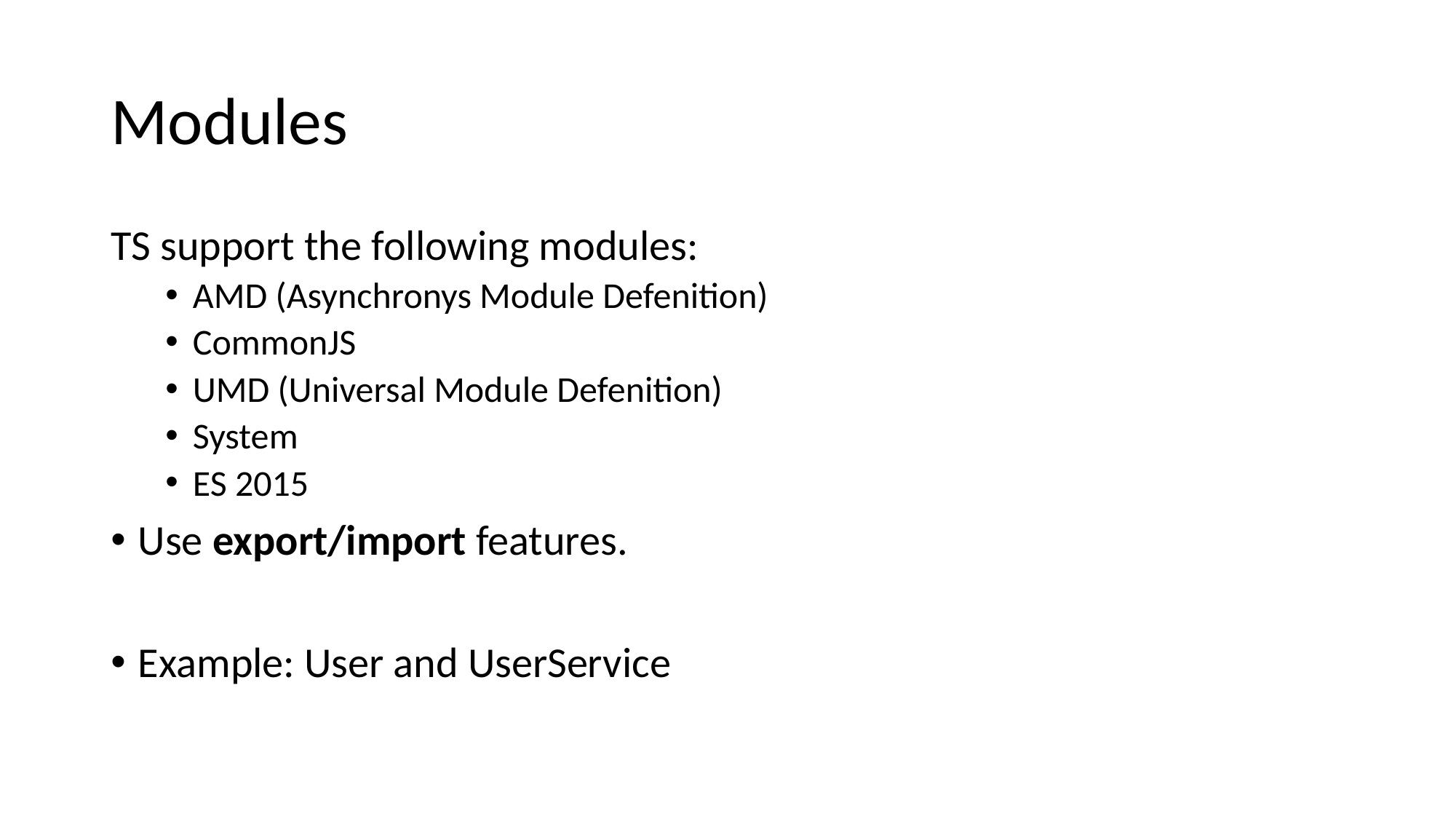

# Modules
TS support the following modules:
AMD (Asynchronys Module Defenition)
CommonJS
UMD (Universal Module Defenition)
System
ES 2015
Use export/import features.

Example: User and UserService